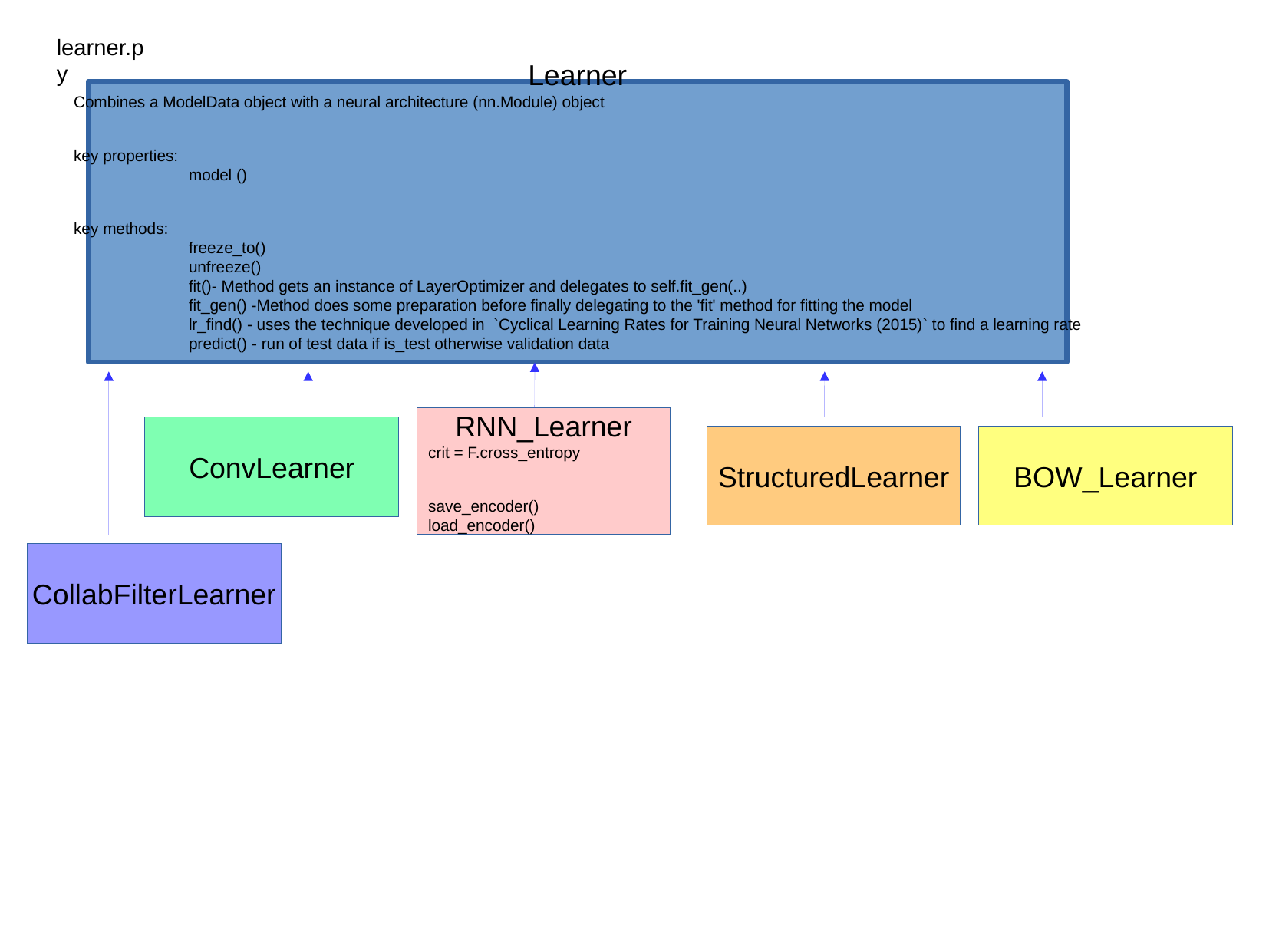

learner.py
Learner
Combines a ModelData object with a neural architecture (nn.Module) object

key properties:
	model ()

key methods:
	freeze_to()
	unfreeze()
	fit()- Method gets an instance of LayerOptimizer and delegates to self.fit_gen(..)
	fit_gen() -Method does some preparation before finally delegating to the 'fit' method for fitting the model
	lr_find() - uses the technique developed in  `Cyclical Learning Rates for Training Neural Networks (2015)` to find a learning rate
	predict() - run of test data if is_test otherwise validation data

RNN_Learner
crit = F.cross_entropy

save_encoder()
load_encoder()
ConvLearner
StructuredLearner
BOW_Learner
CollabFilterLearner